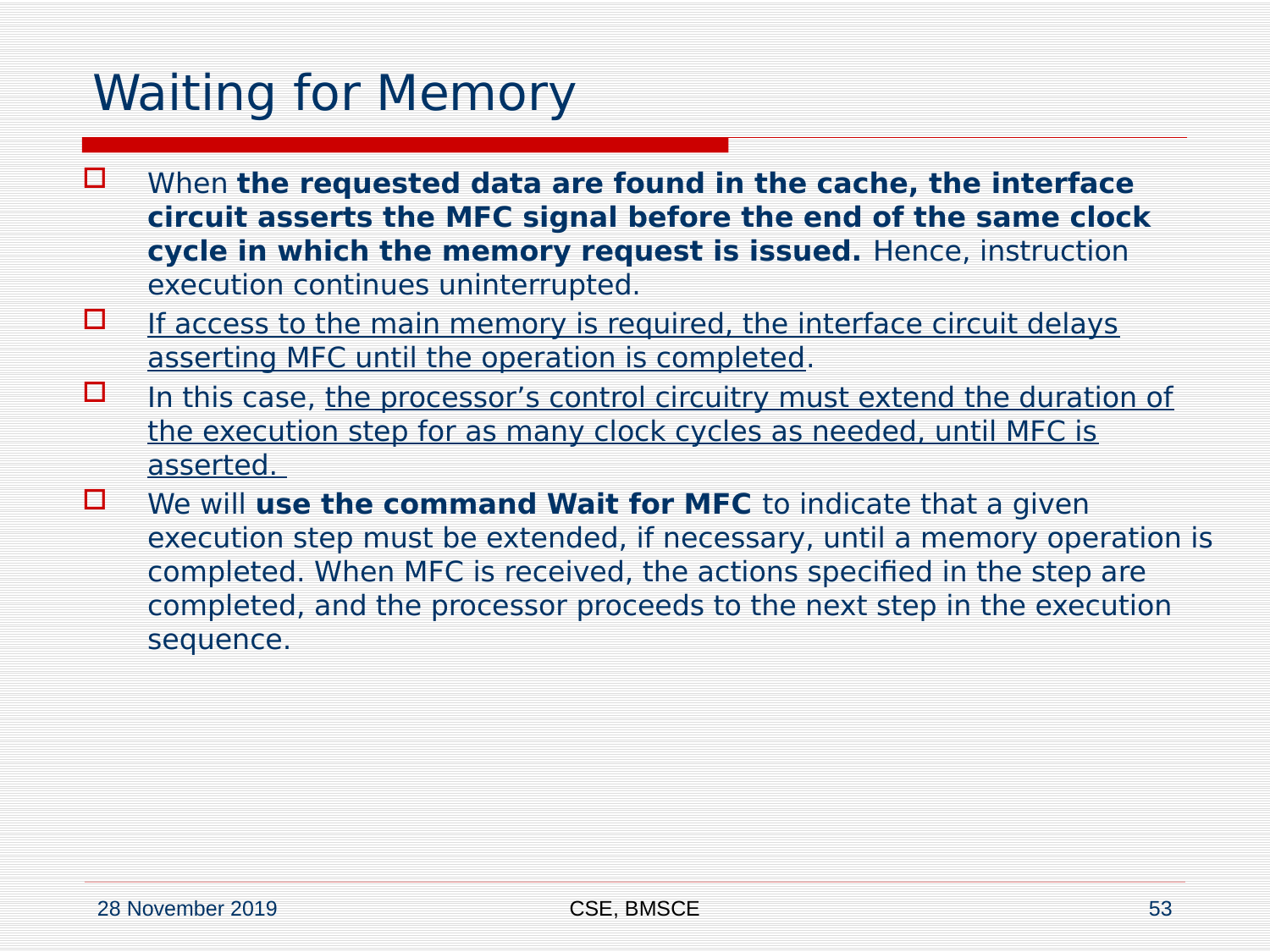

# Waiting for Memory
When the requested data are found in the cache, the interface circuit asserts the MFC signal before the end of the same clock cycle in which the memory request is issued. Hence, instruction execution continues uninterrupted.
If access to the main memory is required, the interface circuit delays asserting MFC until the operation is completed.
In this case, the processor’s control circuitry must extend the duration of the execution step for as many clock cycles as needed, until MFC is asserted.
We will use the command Wait for MFC to indicate that a given execution step must be extended, if necessary, until a memory operation is completed. When MFC is received, the actions specified in the step are completed, and the processor proceeds to the next step in the execution sequence.
CSE, BMSCE
53
28 November 2019